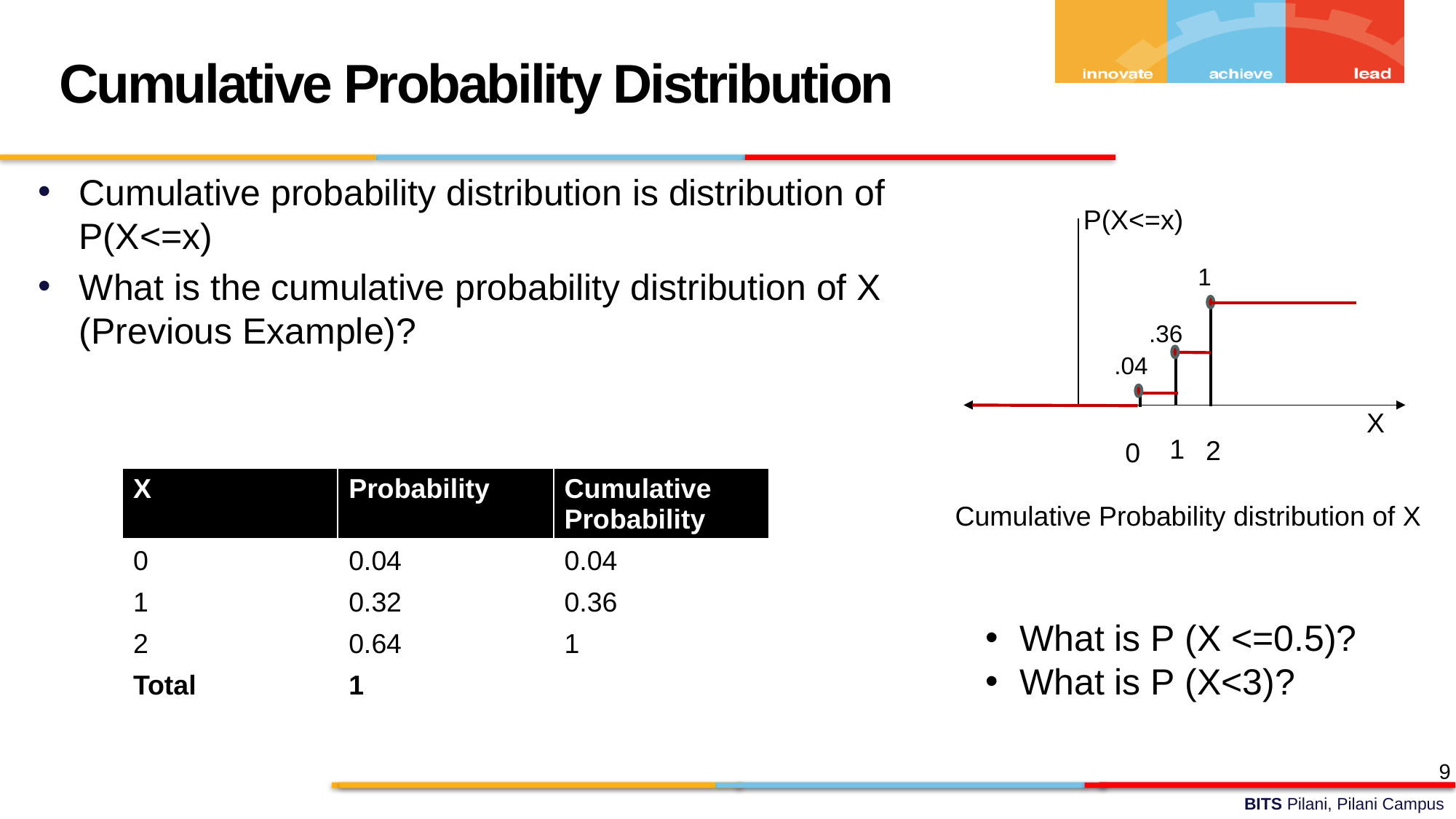

Cumulative Probability Distribution
Cumulative probability distribution is distribution of P(X<=x)
What is the cumulative probability distribution of X (Previous Example)?
P(X<=x)
1
X
1
2
0
.36
.04
Cumulative Probability distribution of X

| X | Probability | Cumulative Probability |
| --- | --- | --- |
| 0 | 0.04 | 0.04 |
| 1 | 0.32 | 0.36 |
| 2 | 0.64 | 1 |
| Total | 1 |  |
What is P (X <=0.5)?
What is P (X<3)?
9